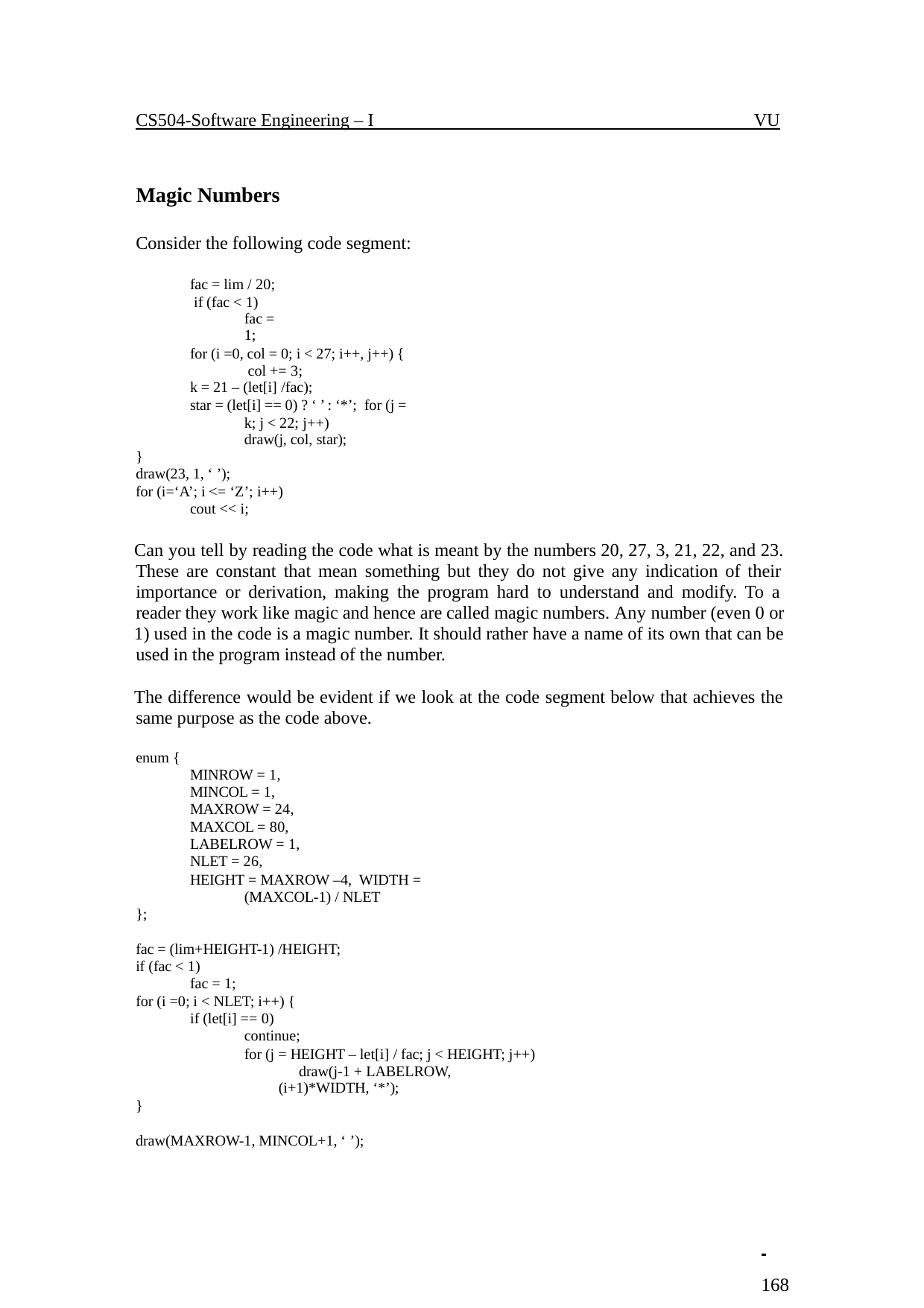

CS504-Software Engineering – I
VU

Magic Numbers

Consider the following code segment:

fac = lim / 20;  if (fac < 1)
fac = 1;
for (i =0, col = 0; i < 27; i++, j++) {  col += 3;
k = 21 – (let[i] /fac);
star = (let[i] == 0) ? ‘ ’ : ‘*’;  for (j = k; j < 22; j++)
draw(j, col, star);
}
draw(23, 1, ‘ ’);
for (i=‘A’; i <= ‘Z’; i++)
cout << i;

Can you tell by reading the code what is meant by the numbers 20, 27, 3, 21, 22, and 23.  These are constant that mean something but they do not give any indication of their  importance or derivation, making the program hard to understand and modify. To a  reader they work like magic and hence are called magic numbers. Any number (even 0 or
1) used in the code is a magic number. It should rather have a name of its own that can be  used in the program instead of the number.

The difference would be evident if we look at the code segment below that achieves the  same purpose as the code above.

enum {
MINROW = 1,
MINCOL = 1,
MAXROW = 24,
MAXCOL = 80,
LABELROW = 1,
NLET = 26,
HEIGHT = MAXROW –4,  WIDTH = (MAXCOL-1) / NLET
};

fac = (lim+HEIGHT-1) /HEIGHT;
if (fac < 1)
fac = 1;
for (i =0; i < NLET; i++) {
if (let[i] == 0)
continue;
for (j = HEIGHT – let[i] / fac; j < HEIGHT; j++)  draw(j-1 + LABELROW,
(i+1)*WIDTH, ‘*’);
}

draw(MAXROW-1, MINCOL+1, ‘ ’);
 	168
© Copyright Virtual University of Pakistan